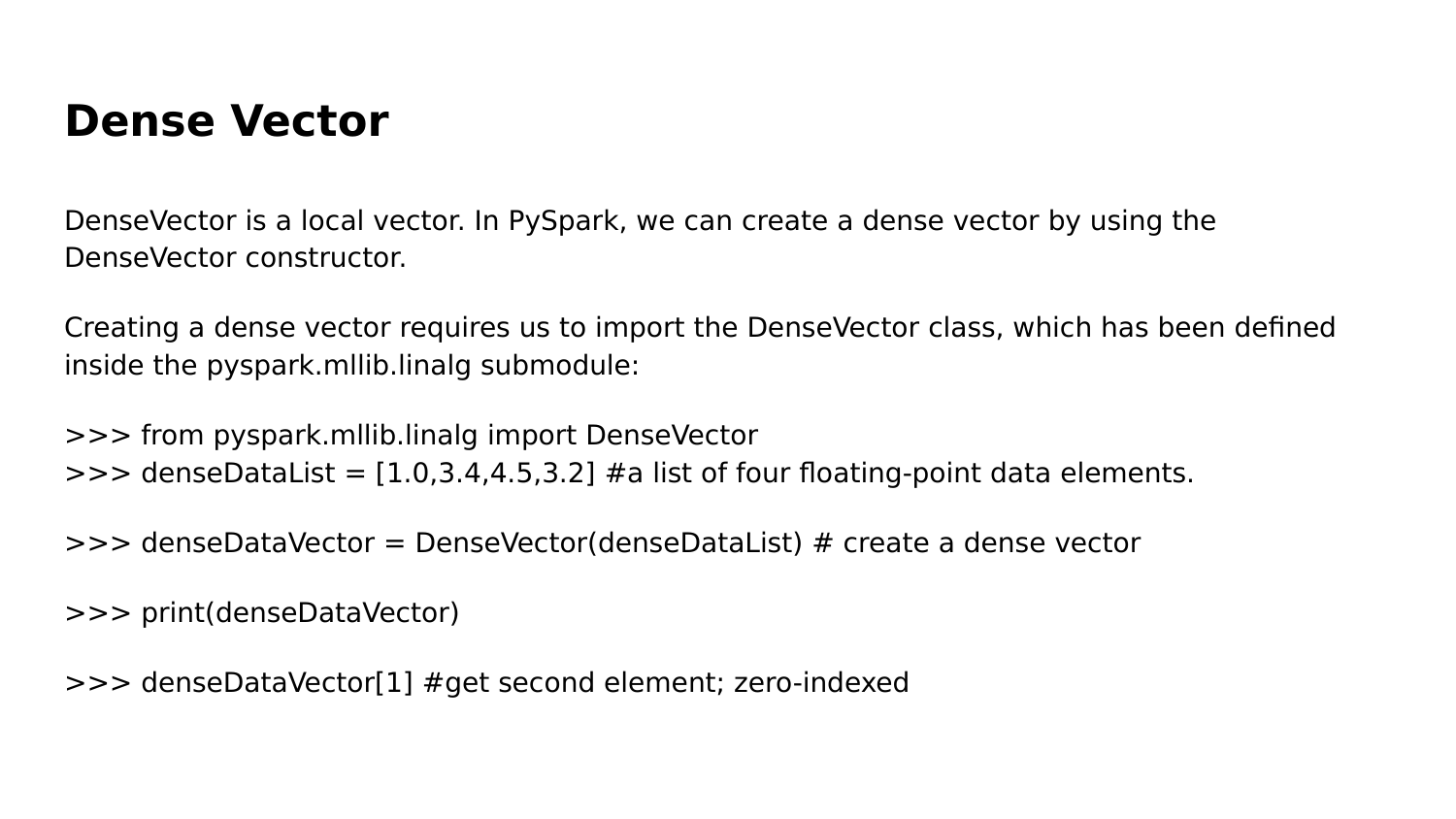

# Dense Vector

DenseVector is a local vector. In PySpark, we can create a dense vector by using the DenseVector constructor.
Creating a dense vector requires us to import the DenseVector class, which has been defined inside the pyspark.mllib.linalg submodule:
>>> from pyspark.mllib.linalg import DenseVector
>>> denseDataList = [1.0,3.4,4.5,3.2] #a list of four floating-point data elements.
>>> denseDataVector = DenseVector(denseDataList) # create a dense vector
>>> print(denseDataVector)
>>> denseDataVector[1] #get second element; zero-indexed